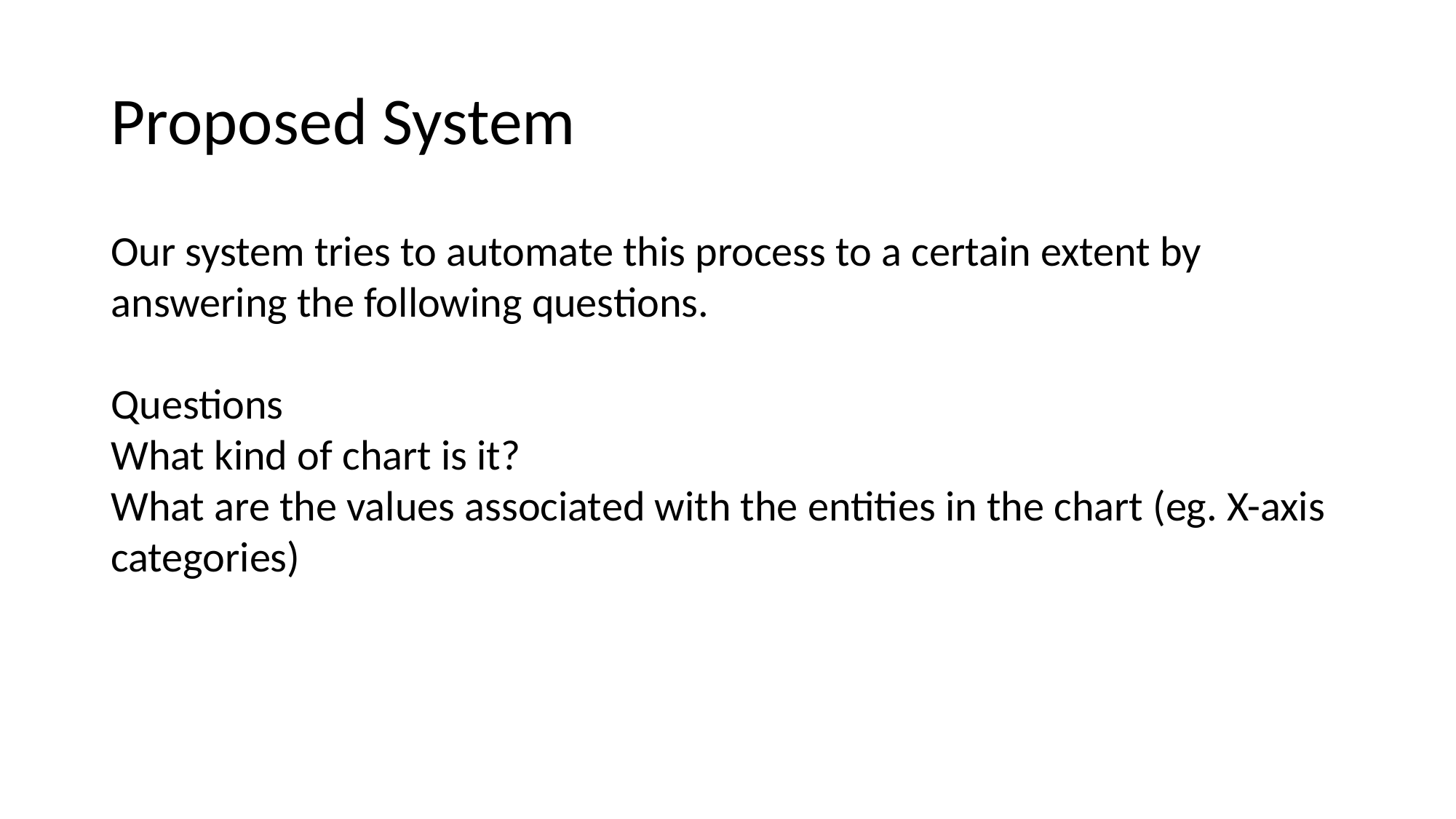

# Proposed System
Our system tries to automate this process to a certain extent by answering the following questions.

Questions
What kind of chart is it?
What are the values associated with the entities in the chart (eg. X-axis categories)